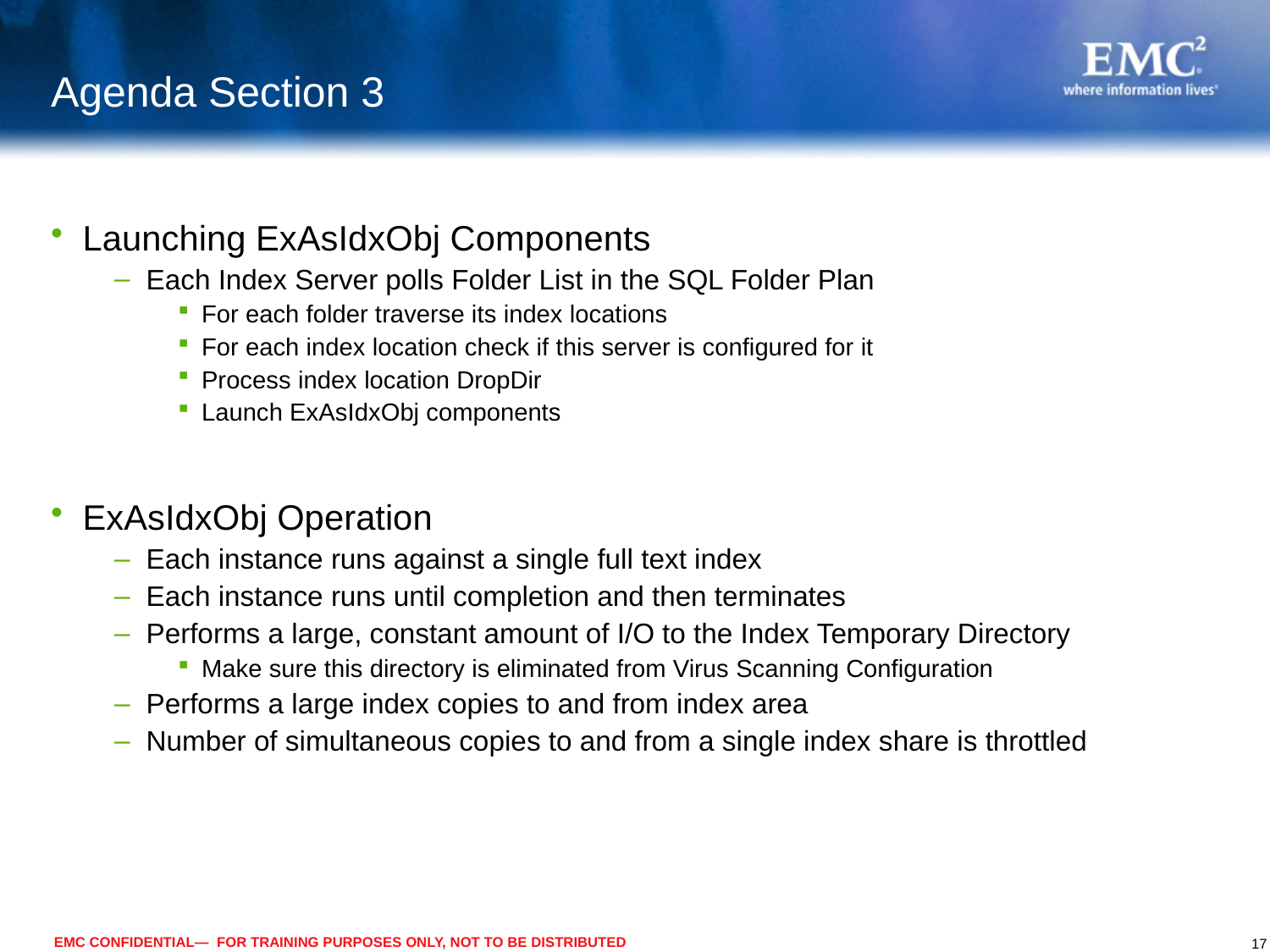

# Agenda Section 3
Launching ExAsIdxObj Components
Each Index Server polls Folder List in the SQL Folder Plan
For each folder traverse its index locations
For each index location check if this server is configured for it
Process index location DropDir
Launch ExAsIdxObj components

ExAsIdxObj Operation
Each instance runs against a single full text index
Each instance runs until completion and then terminates
Performs a large, constant amount of I/O to the Index Temporary Directory
Make sure this directory is eliminated from Virus Scanning Configuration
Performs a large index copies to and from index area
Number of simultaneous copies to and from a single index share is throttled